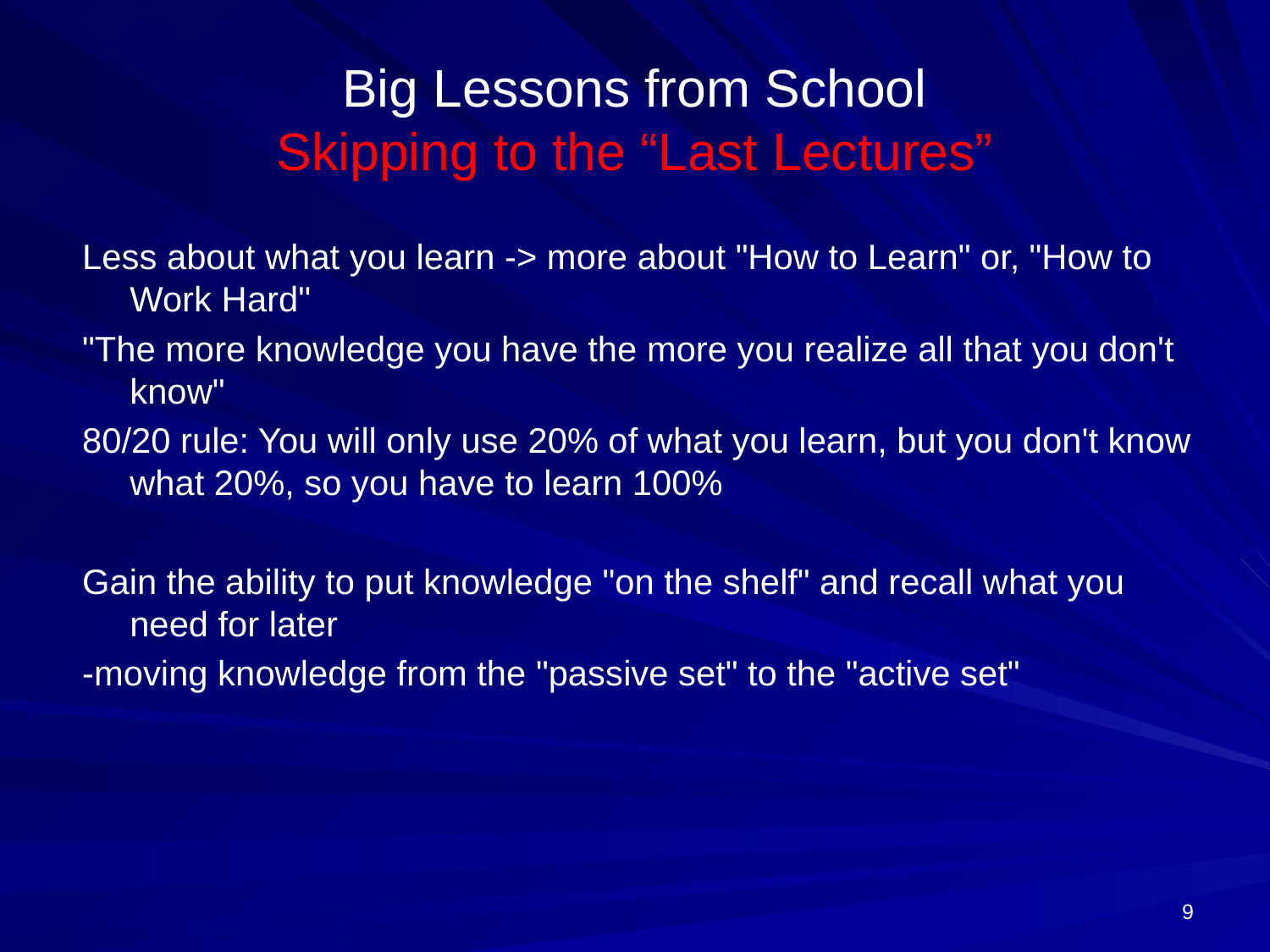

# Big Lessons from School Skipping to the “Last Lectures”
Less about what you learn -> more about "How to Learn" or, "How to Work Hard"
"The more knowledge you have the more you realize all that you don't know"
80/20 rule: You will only use 20% of what you learn, but you don't know what 20%, so you have to learn 100%

Gain the ability to put knowledge "on the shelf" and recall what you need for later
-moving knowledge from the "passive set" to the "active set"
9